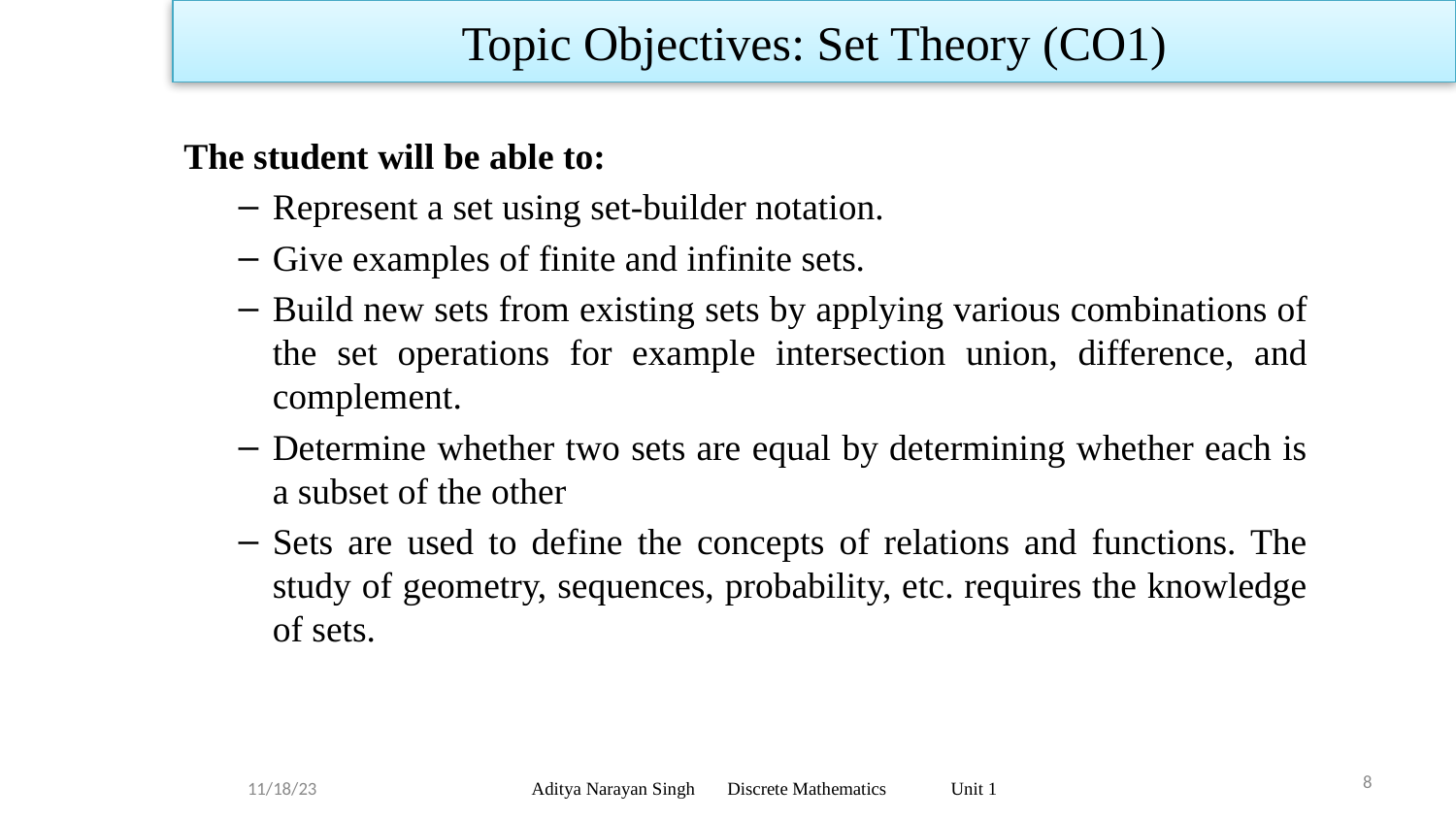

Topic Objectives: Set Theory (CO1)
The student will be able to:
Represent a set using set-builder notation.
Give examples of finite and infinite sets.
Build new sets from existing sets by applying various combinations of the set operations for example intersection union, difference, and complement.
Determine whether two sets are equal by determining whether each is a subset of the other
Sets are used to define the concepts of relations and functions. The study of geometry, sequences, probability, etc. requires the knowledge of sets.

 8
11/18/23
Aditya Narayan Singh       Discrete Mathematics              Unit 1